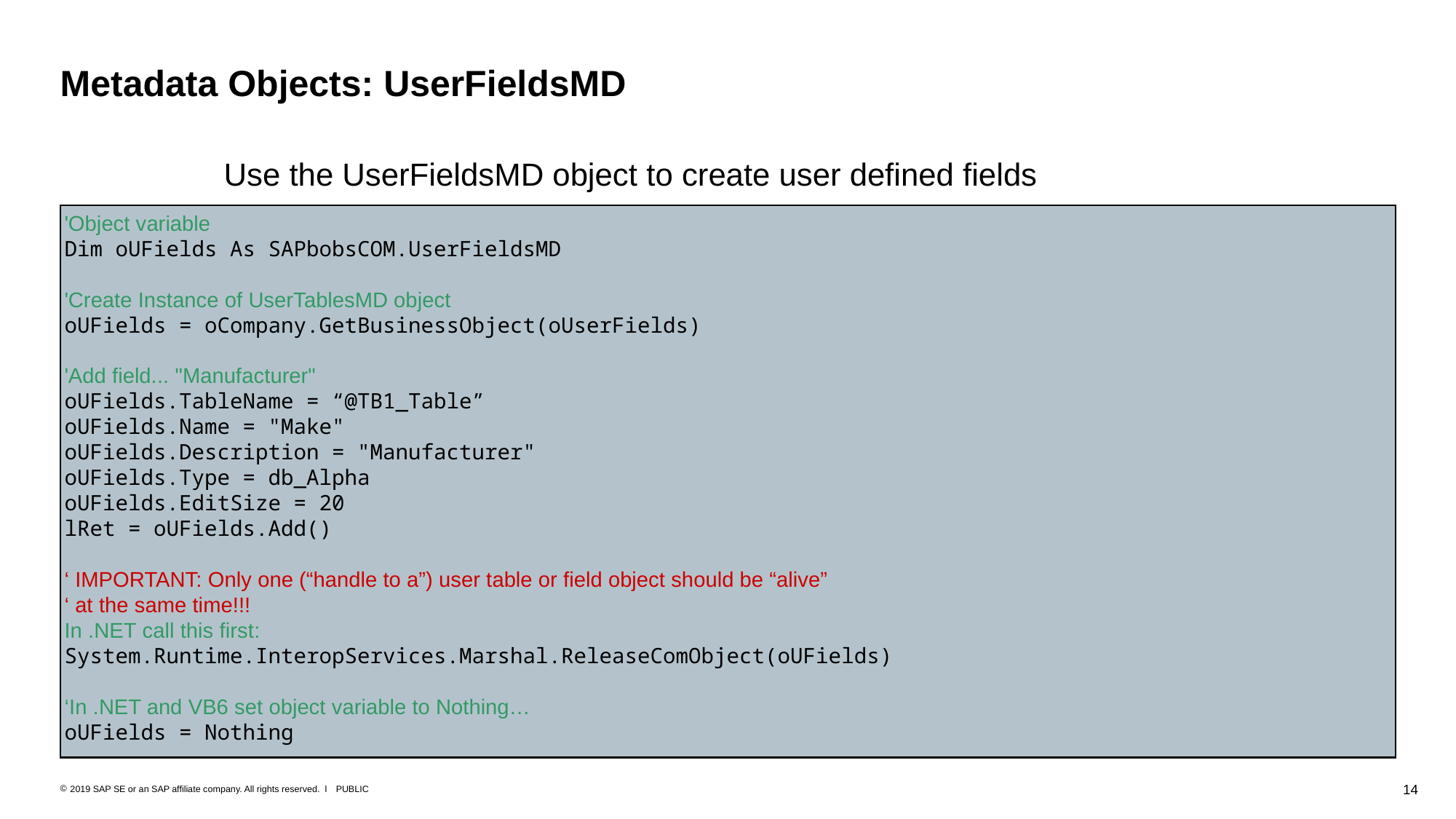

# Metadata Objects: UserFieldsMD
Use the UserFieldsMD object to create user defined fields
'Object variable
Dim oUFields As SAPbobsCOM.UserFieldsMD

'Create Instance of UserTablesMD object
oUFields = oCompany.GetBusinessObject(oUserFields)

'Add field... "Manufacturer"
oUFields.TableName = “@TB1_Table”
oUFields.Name = "Make"
oUFields.Description = "Manufacturer"
oUFields.Type = db_Alpha
oUFields.EditSize = 20
lRet = oUFields.Add()

‘ IMPORTANT: Only one (“handle to a”) user table or field object should be “alive”
‘ at the same time!!!
In .NET call this first:
System.Runtime.InteropServices.Marshal.ReleaseComObject(oUFields)

‘In .NET and VB6 set object variable to Nothing…
oUFields = Nothing